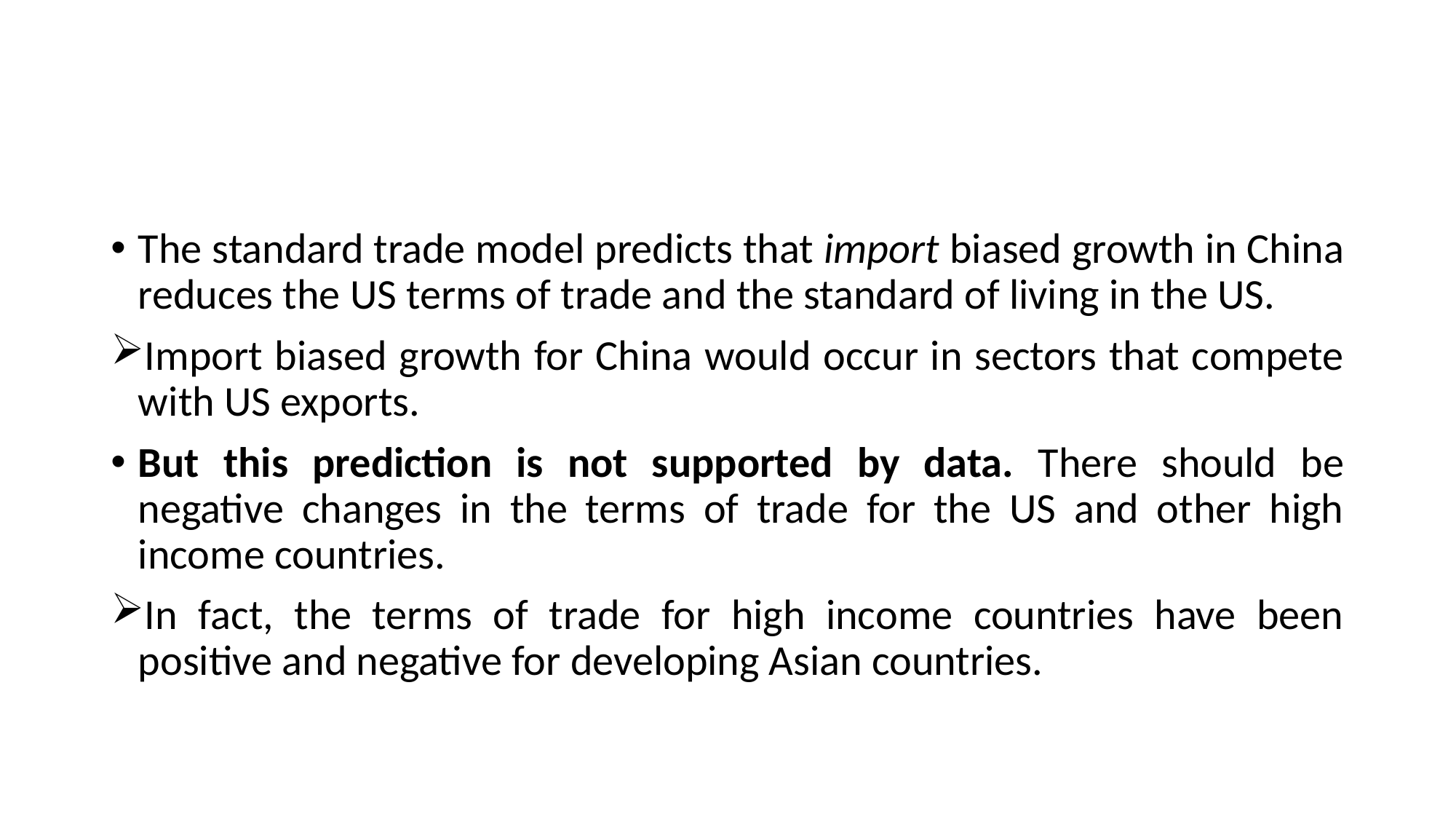

#
The standard trade model predicts that import biased growth in China reduces the US terms of trade and the standard of living in the US.
Import biased growth for China would occur in sectors that compete with US exports.
But this prediction is not supported by data. There should be negative changes in the terms of trade for the US and other high income countries.
In fact, the terms of trade for high income countries have been positive and negative for developing Asian countries.